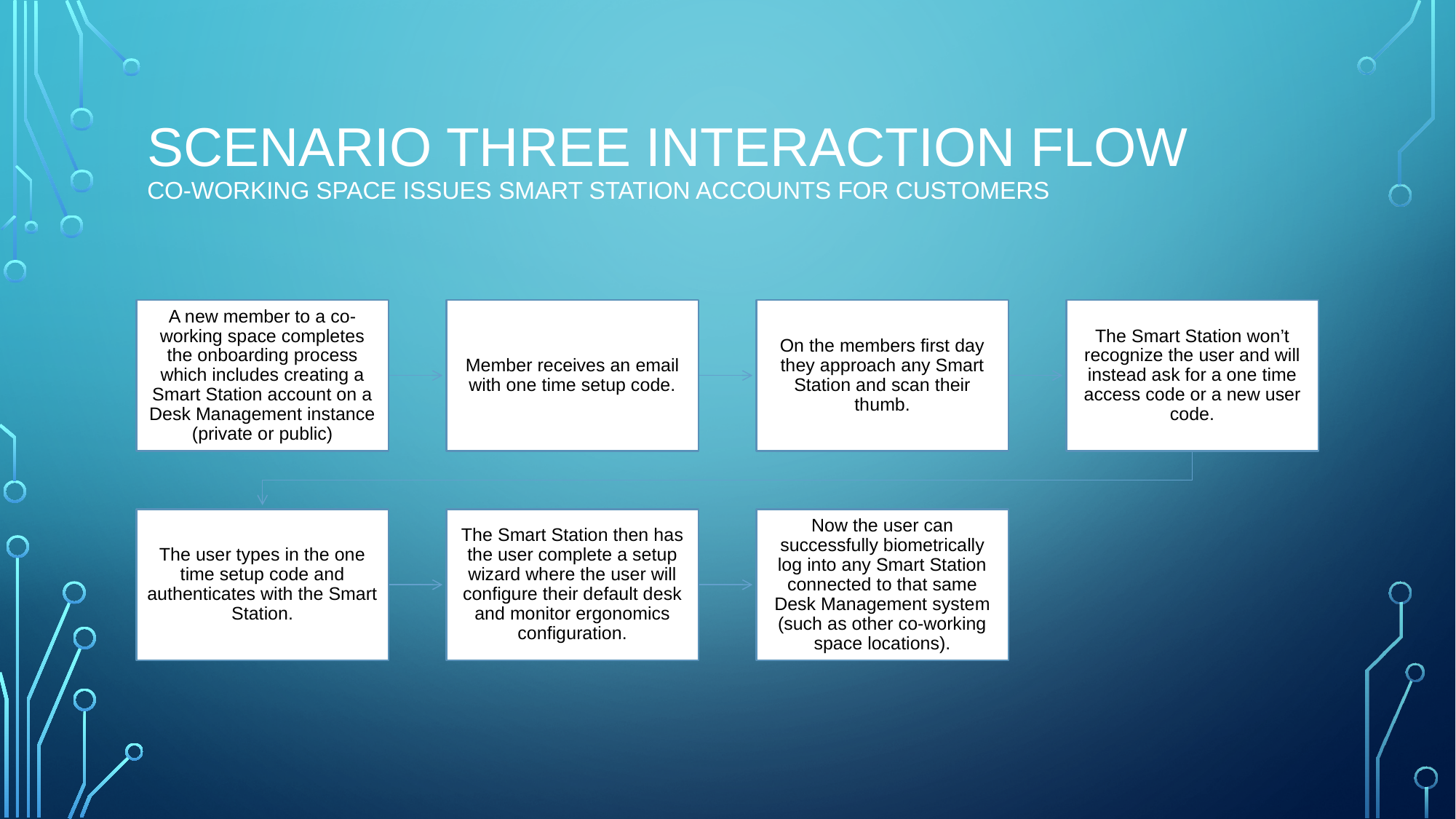

# Scenario three interaction flow Co-working space issues Smart Station accounts for customers

A new member to a co-working space completes the onboarding process which includes creating a Smart Station account on a Desk Management instance (private or public)

Member receives an email with one time setup code.

On the members first day they approach any Smart Station and scan their thumb.

The Smart Station won’t recognize the user and will instead ask for a one time access code or a new user code.

The user types in the one time setup code and authenticates with the Smart Station.

The Smart Station then has the user complete a setup wizard where the user will configure their default desk and monitor ergonomics configuration.
Now the user can successfully biometrically log into any Smart Station connected to that same Desk Management system (such as other co-working space locations).